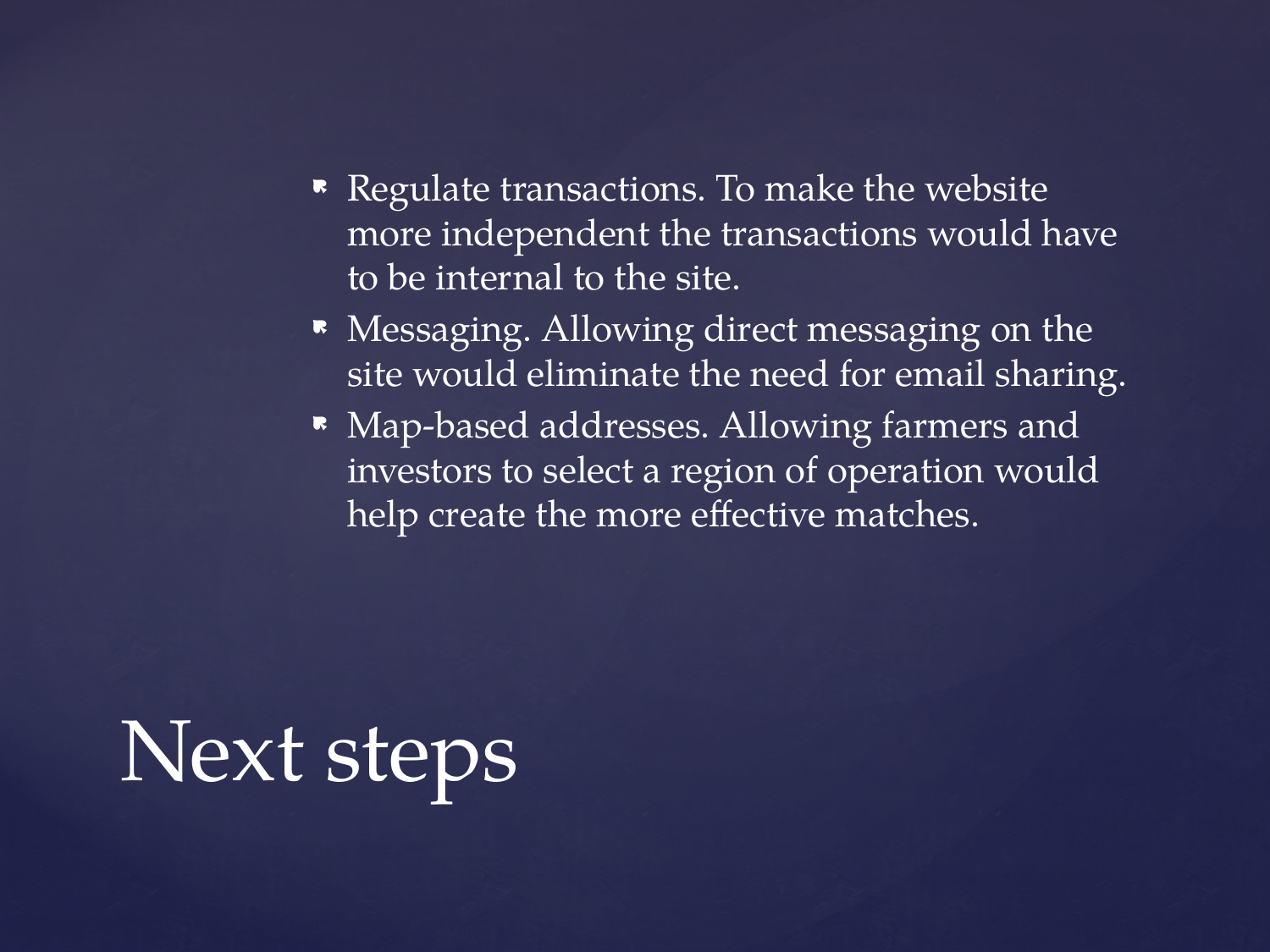

Regulate transactions. To make the website more independent the transactions would have to be internal to the site.
Messaging. Allowing direct messaging on the site would eliminate the need for email sharing.
Map-based addresses. Allowing farmers and investors to select a region of operation would help create the more effective matches.
# Next steps